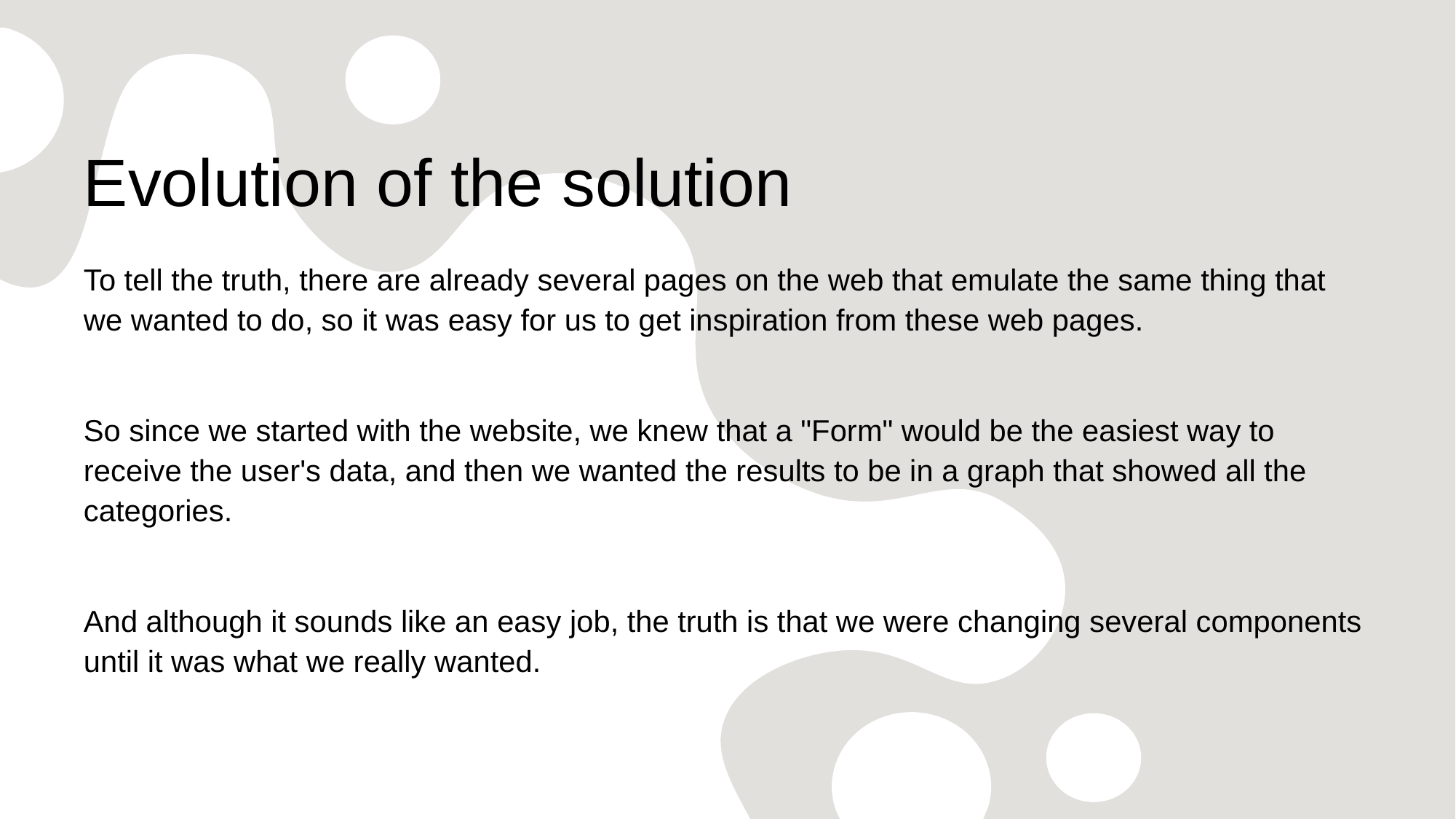

# Evolution of the solution
To tell the truth, there are already several pages on the web that emulate the same thing that we wanted to do, so it was easy for us to get inspiration from these web pages.

So since we started with the website, we knew that a "Form" would be the easiest way to receive the user's data, and then we wanted the results to be in a graph that showed all the categories.

And although it sounds like an easy job, the truth is that we were changing several components until it was what we really wanted.